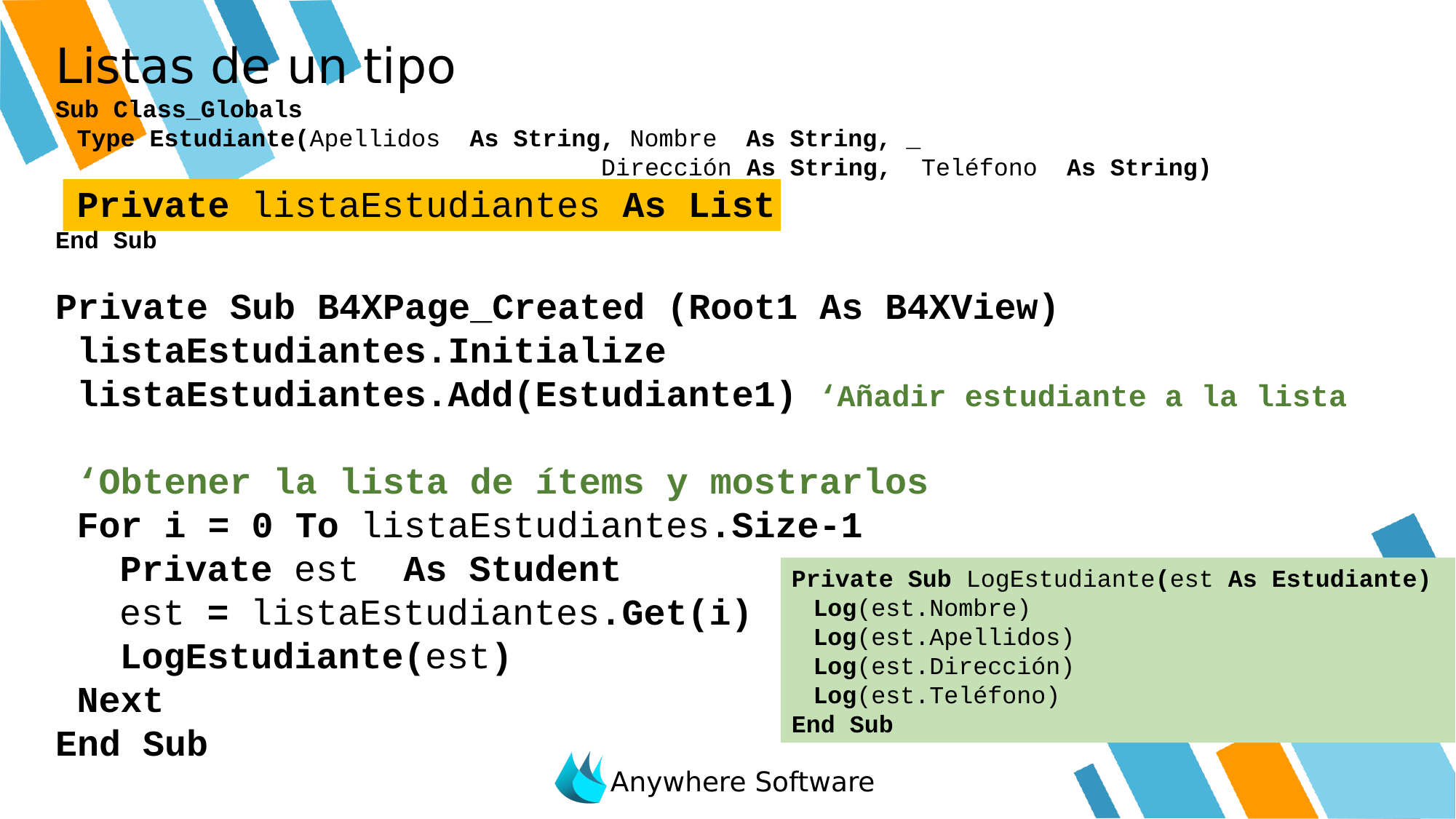

# Listas de un tipo
Sub Class_Globals
	Type Estudiante(Apellidos  As String, Nombre  As String, _
								Dirección As String,  Teléfono  As String)
	Private listaEstudiantes As List
End Sub

Private Sub B4XPage_Created (Root1 As B4XView)
	listaEstudiantes.Initialize
	listaEstudiantes.Add(Estudiante1) ‘Añadir estudiante a la lista

	‘Obtener la lista de ítems y mostrarlos
	For i = 0 To listaEstudiantes.Size-1
		Private est  As Student
		est = listaEstudiantes.Get(i)
		LogEstudiante(est)
	Next
End Sub

Private Sub LogEstudiante(est As Estudiante)
	Log(est.Nombre)
	Log(est.Apellidos)
	Log(est.Dirección)
	Log(est.Teléfono)
End Sub